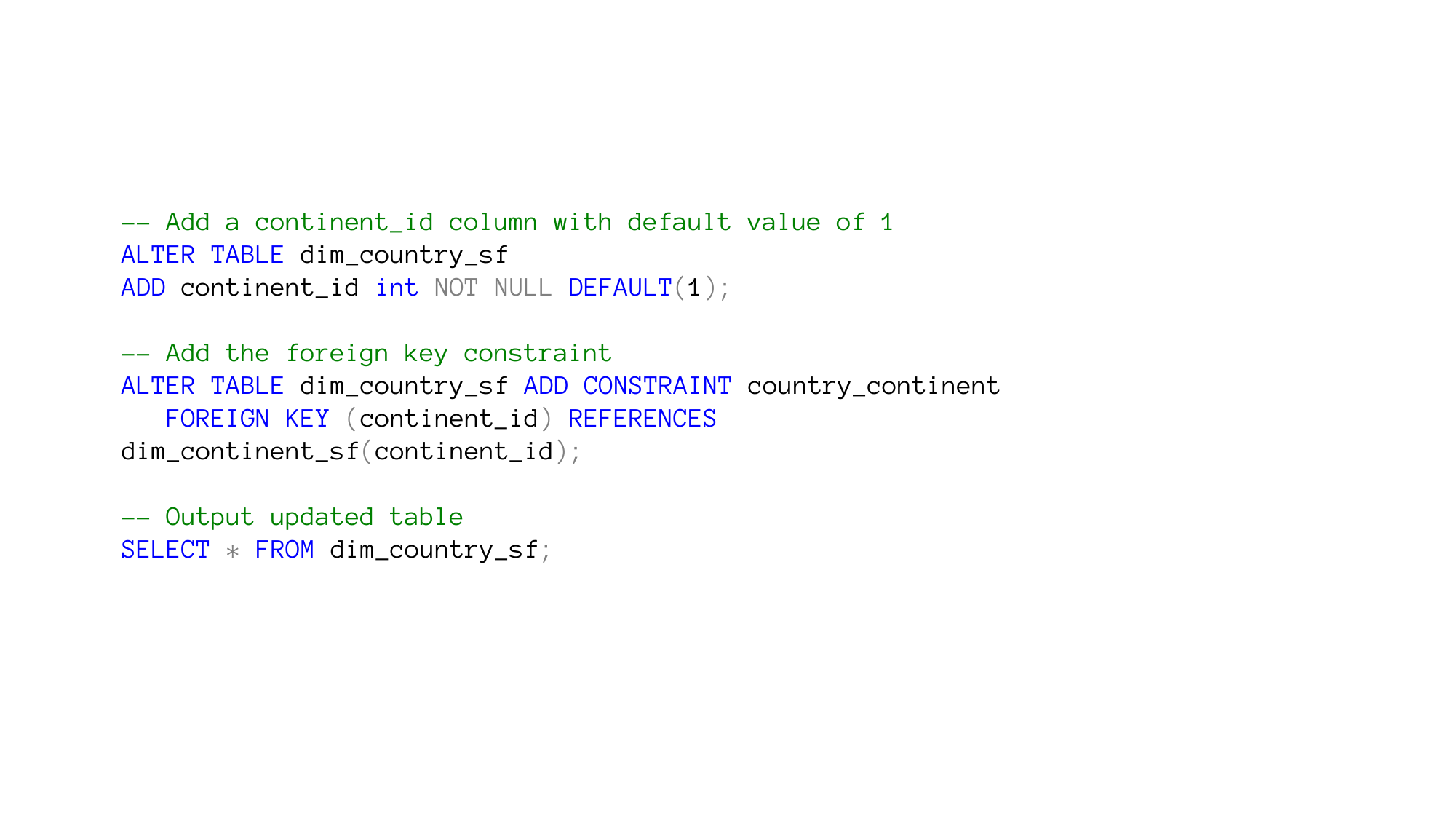

-- Add a continent_id column with default value of 1
ALTER TABLE dim_country_sf
ADD continent_id int NOT NULL DEFAULT(1);

-- Add the foreign key constraint
ALTER TABLE dim_country_sf ADD CONSTRAINT country_continent
   FOREIGN KEY (continent_id) REFERENCES dim_continent_sf(continent_id);

-- Output updated table
SELECT * FROM dim_country_sf;